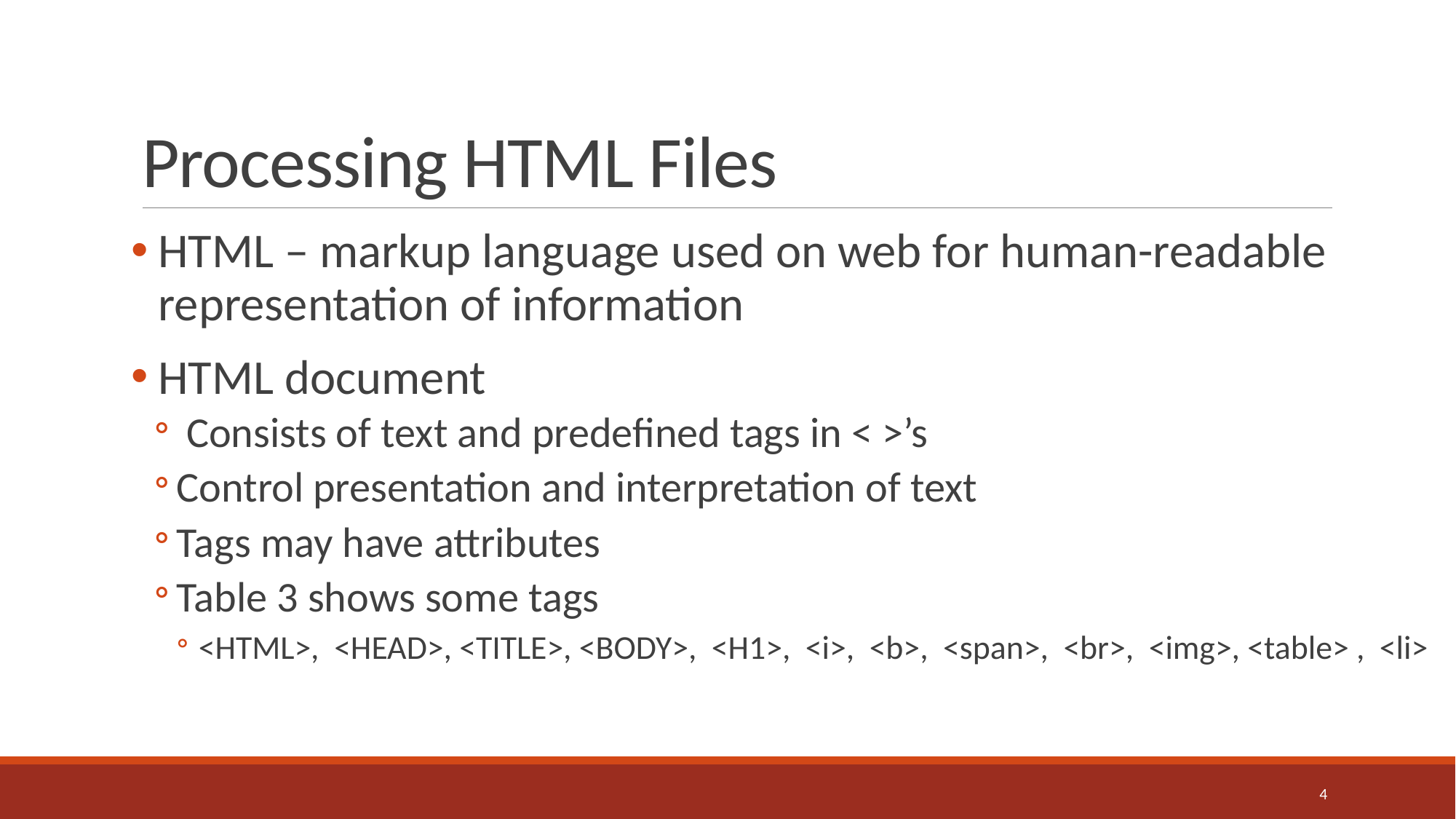

# Processing HTML Files
HTML – markup language used on web for human-readable representation of information
HTML document
 Consists of text and predefined tags in < >’s
Control presentation and interpretation of text
Tags may have attributes
Table 3 shows some tags
<HTML>,  <HEAD>, <TITLE>, <BODY>,  <H1>,  <i>,  <b>,  <span>,  <br>,  <img>, <table> ,  <li>
4